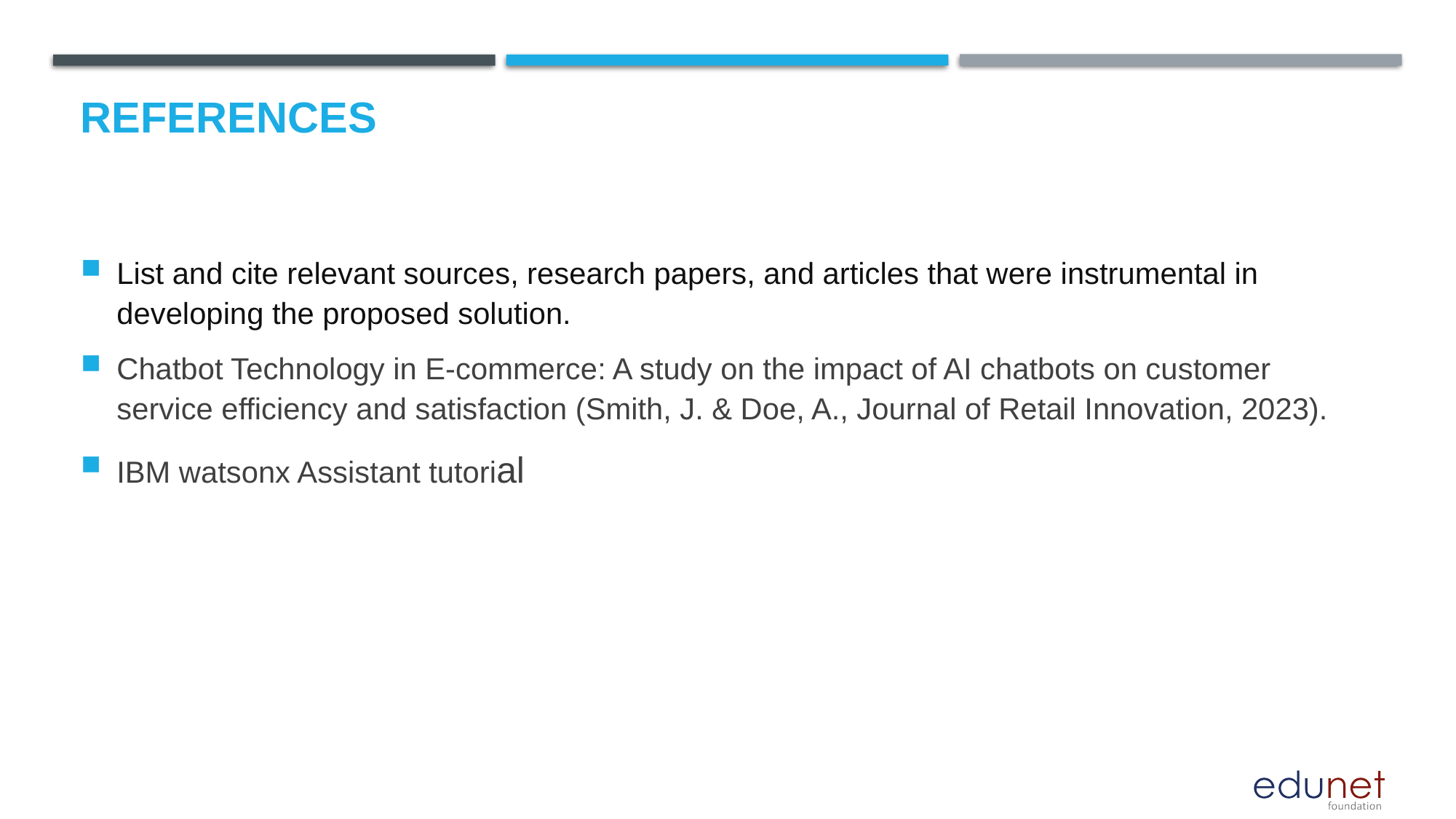

# References
List and cite relevant sources, research papers, and articles that were instrumental in developing the proposed solution.
Chatbot Technology in E-commerce: A study on the impact of AI chatbots on customer service efficiency and satisfaction (Smith, J. & Doe, A., Journal of Retail Innovation, 2023).
IBM watsonx Assistant tutorial